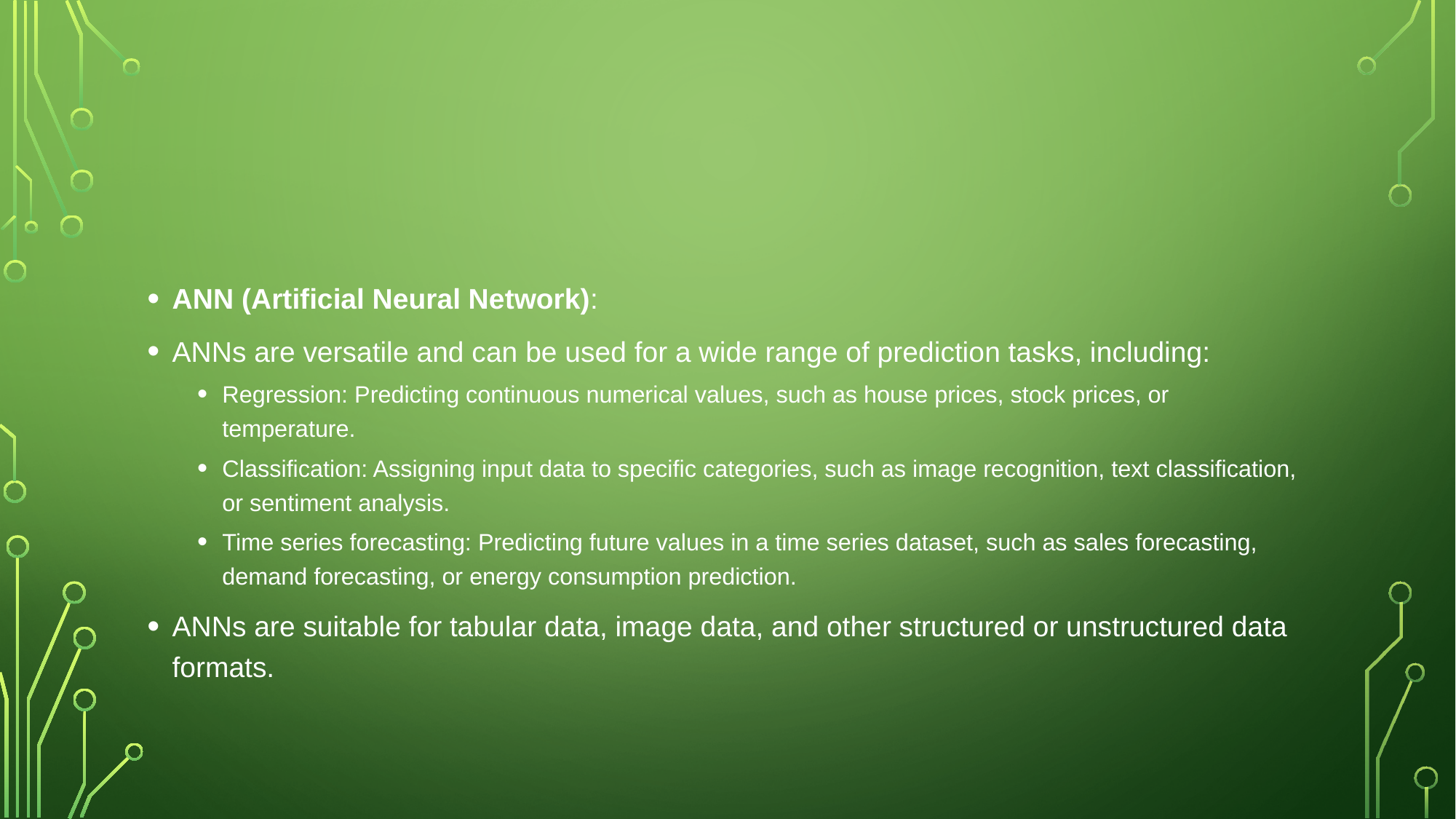

#
ANN (Artificial Neural Network):
ANNs are versatile and can be used for a wide range of prediction tasks, including:
Regression: Predicting continuous numerical values, such as house prices, stock prices, or temperature.
Classification: Assigning input data to specific categories, such as image recognition, text classification, or sentiment analysis.
Time series forecasting: Predicting future values in a time series dataset, such as sales forecasting, demand forecasting, or energy consumption prediction.
ANNs are suitable for tabular data, image data, and other structured or unstructured data formats.